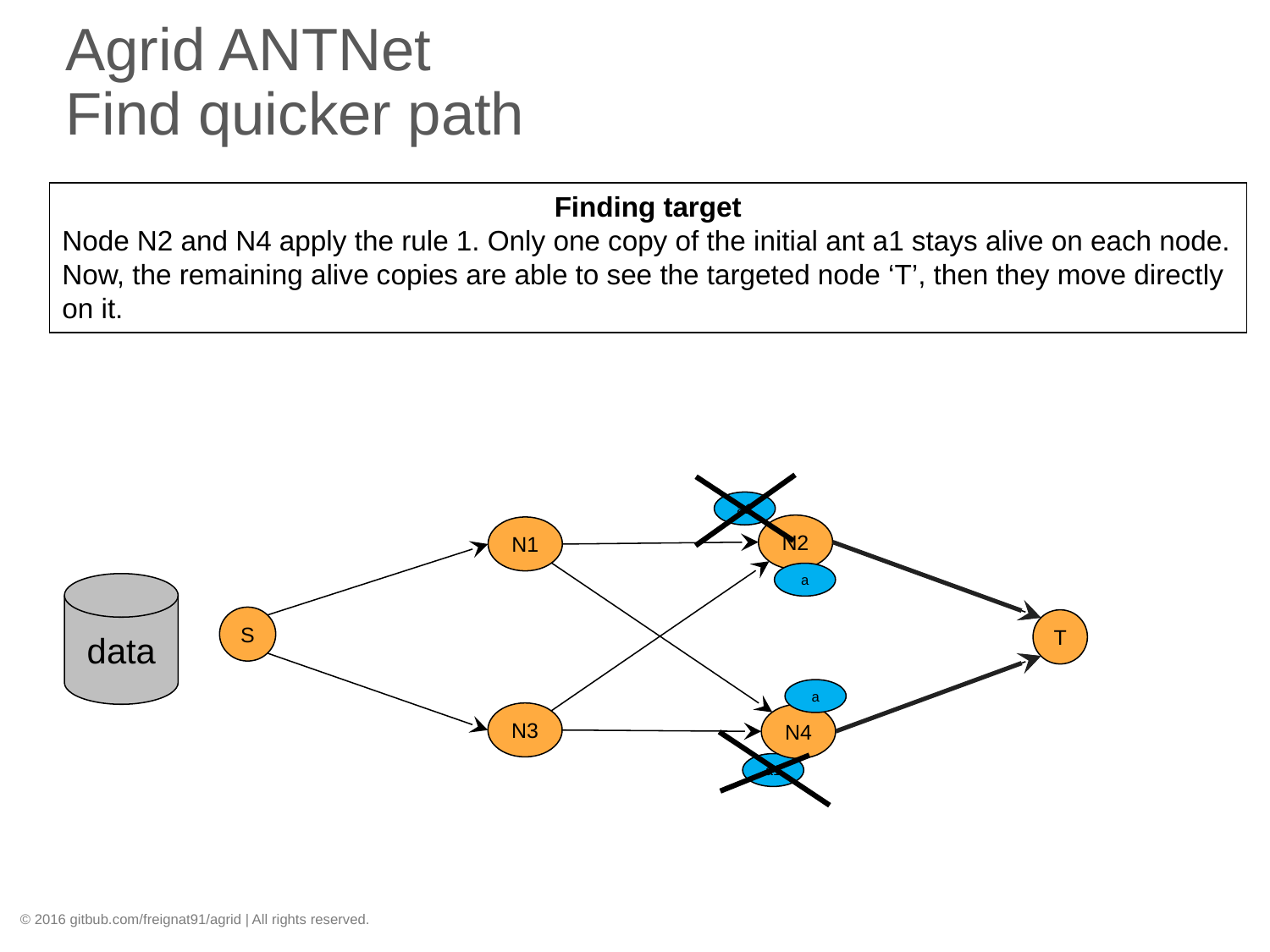

# Agrid ANTNet Find quicker path
Finding target
Node N2 and N4 apply the rule 1. Only one copy of the initial ant a1 stays alive on each node. Now, the remaining alive copies are able to see the targeted node ‘T’, then they move directly on it.
a1
N2
N1
a
data
S
T
a
N3
N4
a1
© 2016 gitbub.com/freignat91/agrid | All rights reserved.